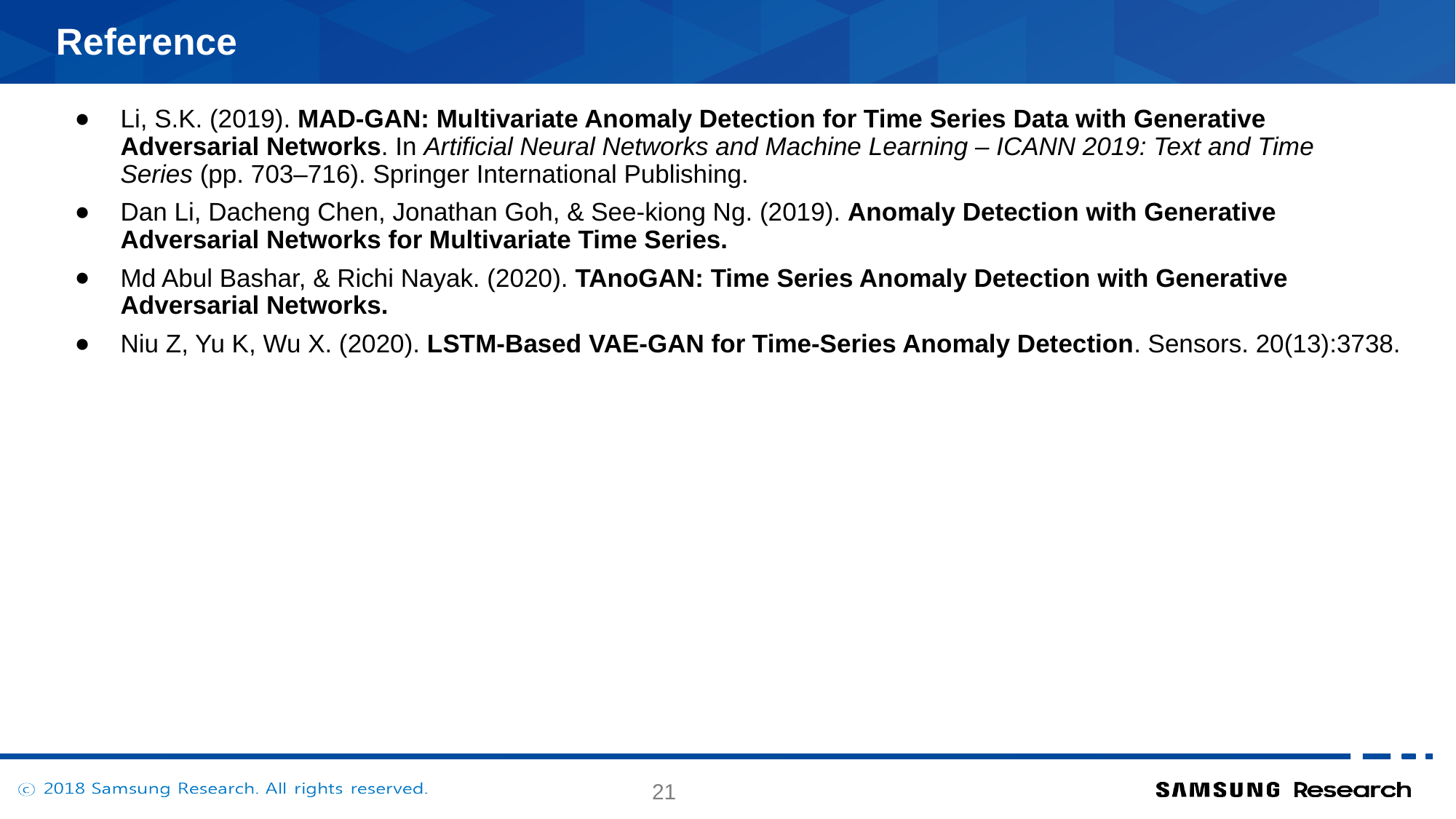

# Reference
Li, S.K. (2019). MAD-GAN: Multivariate Anomaly Detection for Time Series Data with Generative Adversarial Networks. In Artificial Neural Networks and Machine Learning – ICANN 2019: Text and Time Series (pp. 703–716). Springer International Publishing.
Dan Li, Dacheng Chen, Jonathan Goh, & See-kiong Ng. (2019). Anomaly Detection with Generative Adversarial Networks for Multivariate Time Series.
Md Abul Bashar, & Richi Nayak. (2020). TAnoGAN: Time Series Anomaly Detection with Generative Adversarial Networks.
Niu Z, Yu K, Wu X. (2020). LSTM-Based VAE-GAN for Time-Series Anomaly Detection. Sensors. 20(13):3738.